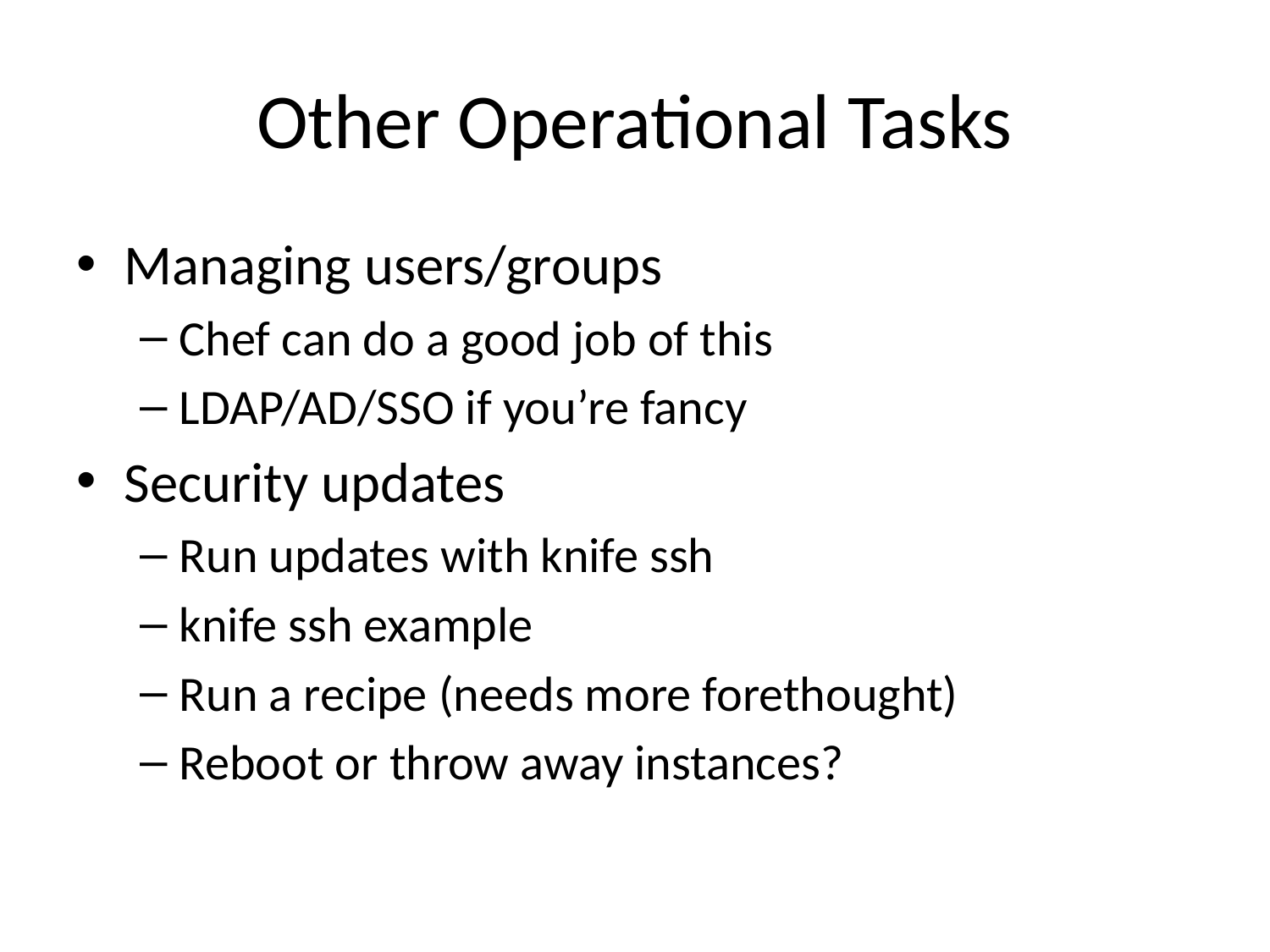

# Other Operational Tasks
Managing users/groups
Chef can do a good job of this
LDAP/AD/SSO if you’re fancy
Security updates
Run updates with knife ssh
knife ssh example
Run a recipe (needs more forethought)
Reboot or throw away instances?